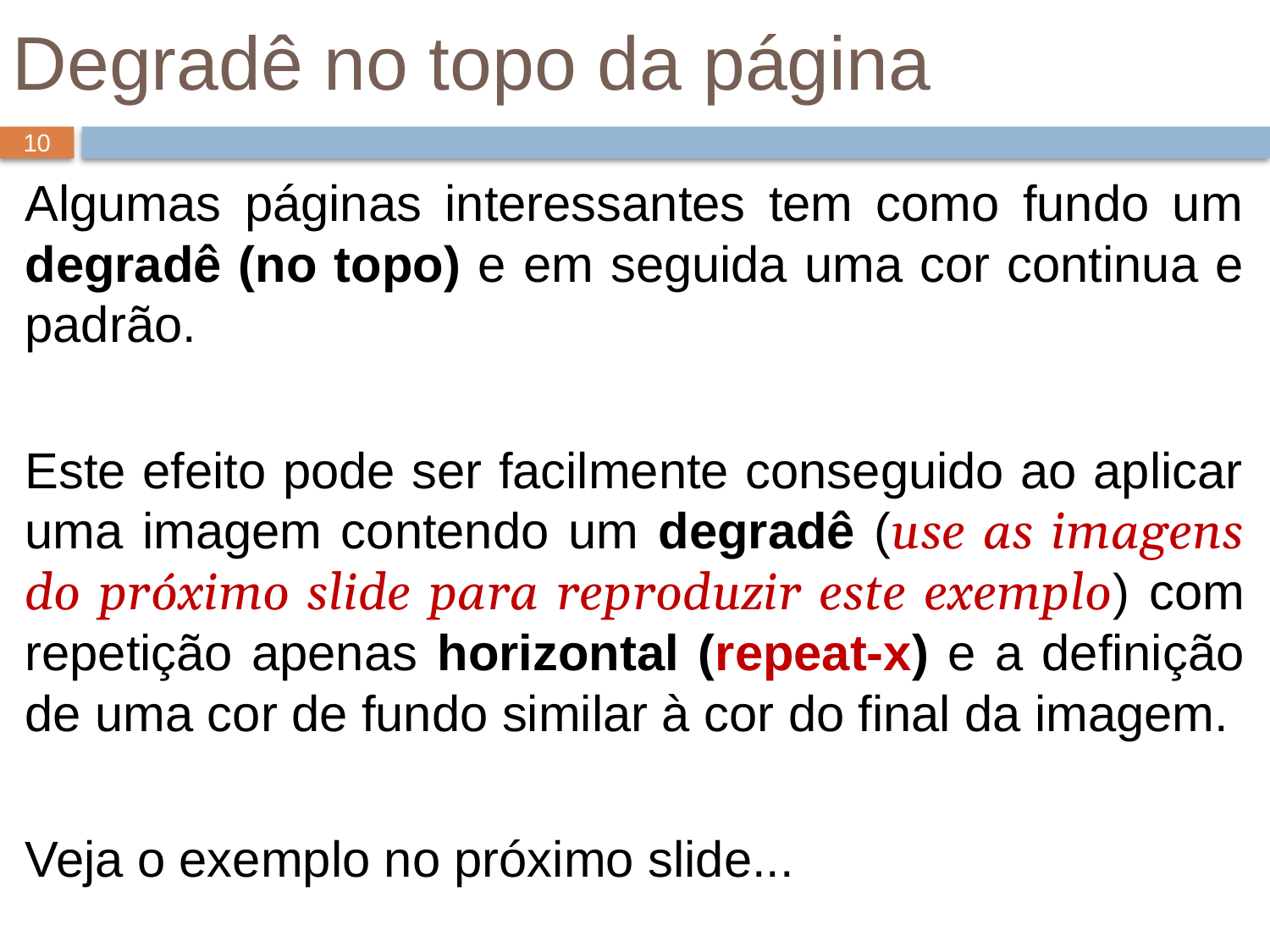

# Degradê no topo da página
10
Algumas páginas interessantes tem como fundo um degradê (no topo) e em seguida uma cor continua e padrão.

Este efeito pode ser facilmente conseguido ao aplicar uma imagem contendo um degradê (use as imagens do próximo slide para reproduzir este exemplo) com repetição apenas horizontal (repeat-x) e a definição de uma cor de fundo similar à cor do final da imagem.

Veja o exemplo no próximo slide...